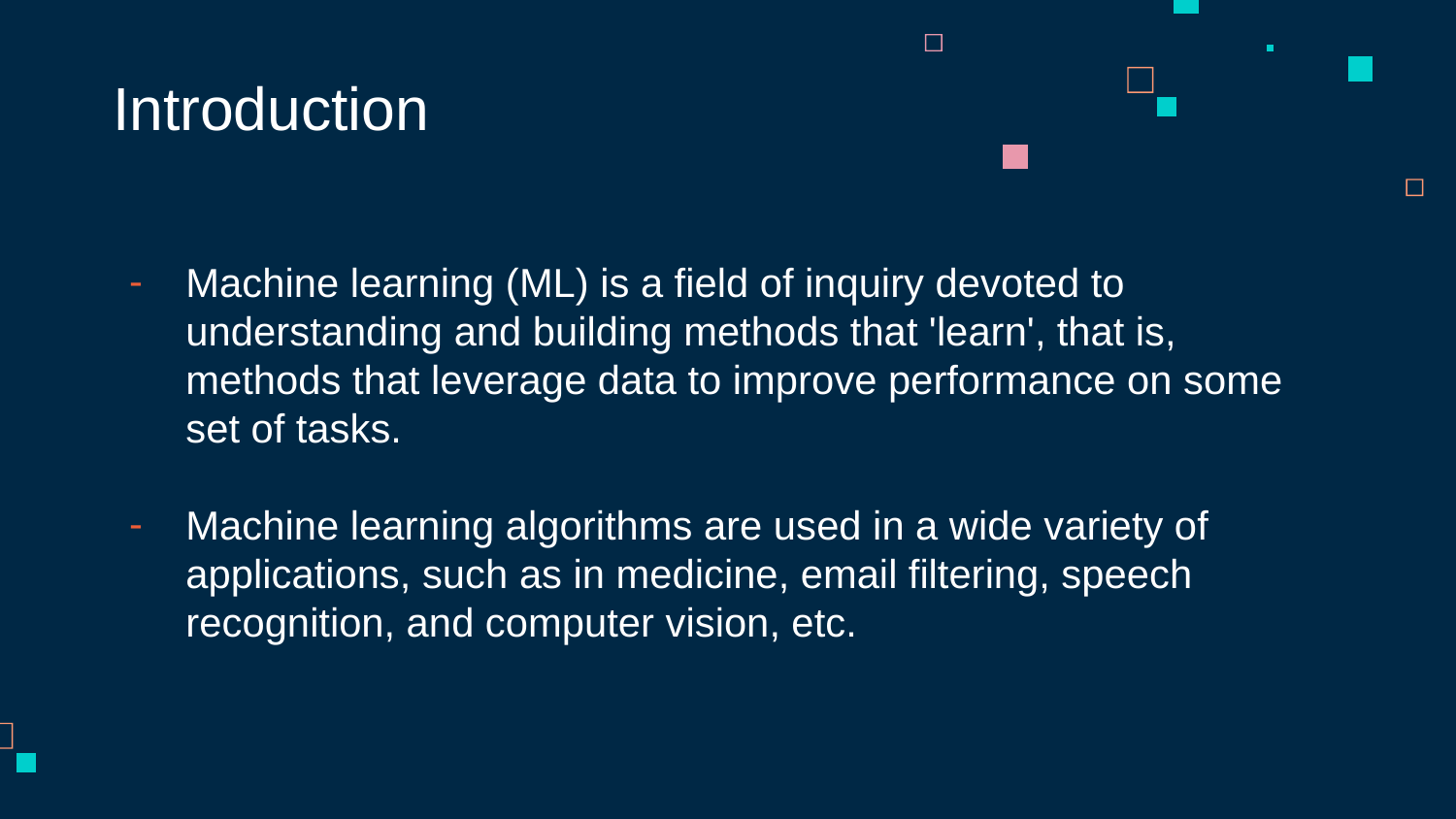

# Introduction
Machine learning (ML) is a field of inquiry devoted to understanding and building methods that 'learn', that is, methods that leverage data to improve performance on some set of tasks.

Machine learning algorithms are used in a wide variety of applications, such as in medicine, email filtering, speech recognition, and computer vision, etc.